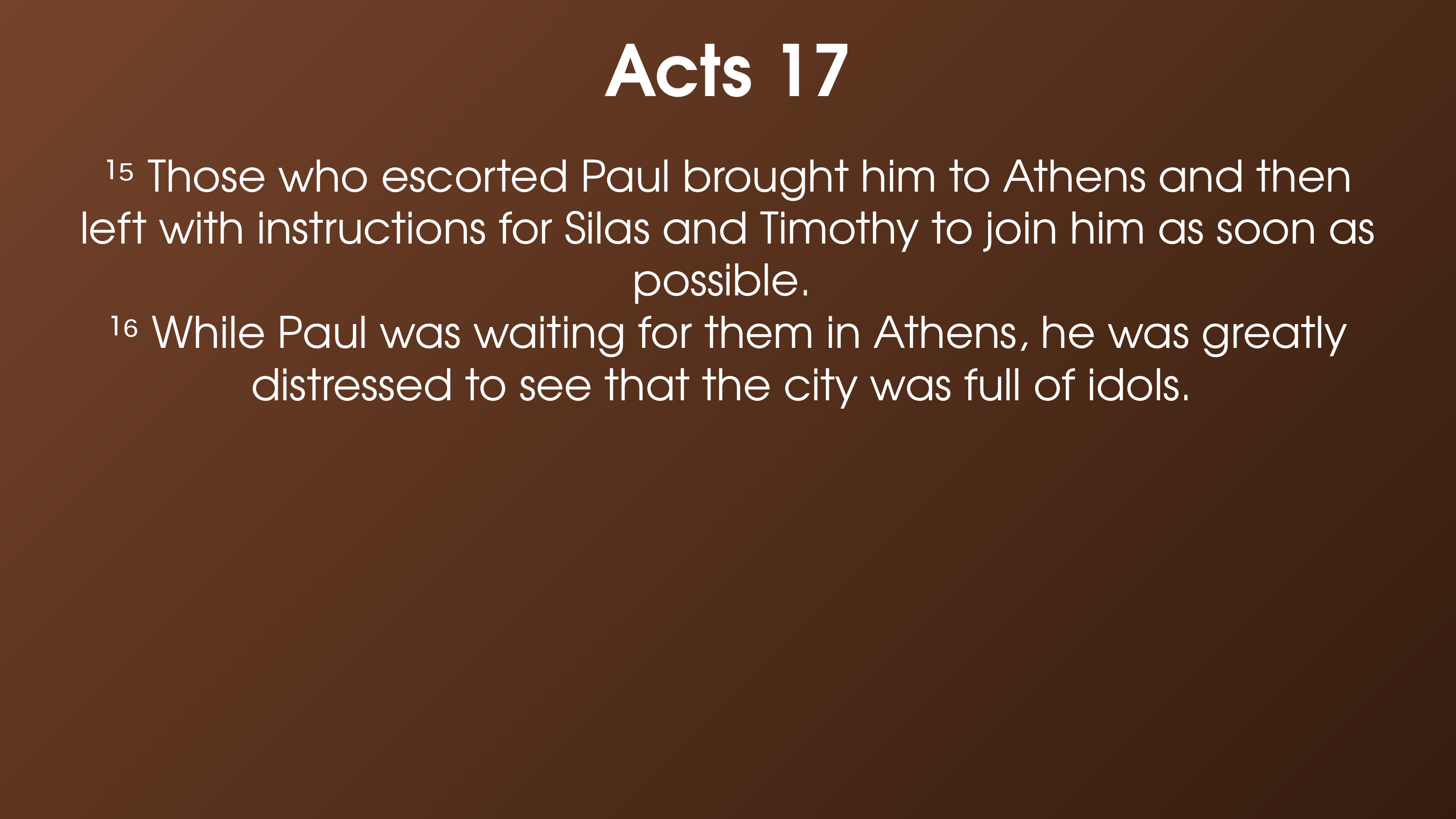

Acts 17
¹⁵ Those who escorted Paul brought him to Athens and then left with instructions for Silas and Timothy to join him as soon as possible.
¹⁶ While Paul was waiting for them in Athens, he was greatly distressed to see that the city was full of idols.